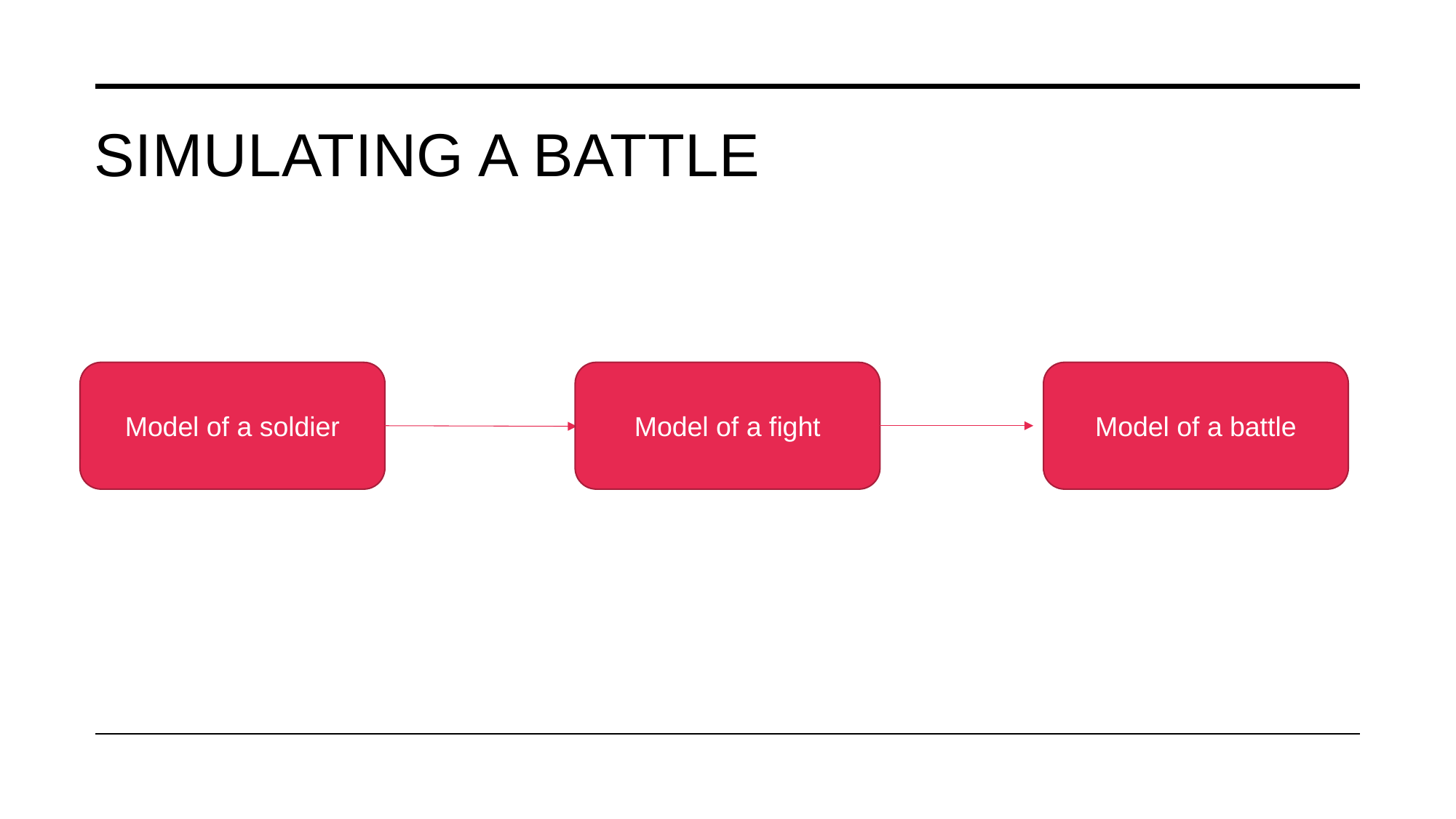

# Simulating A Battle
Model of a battle
Model of a soldier
Model of a fight